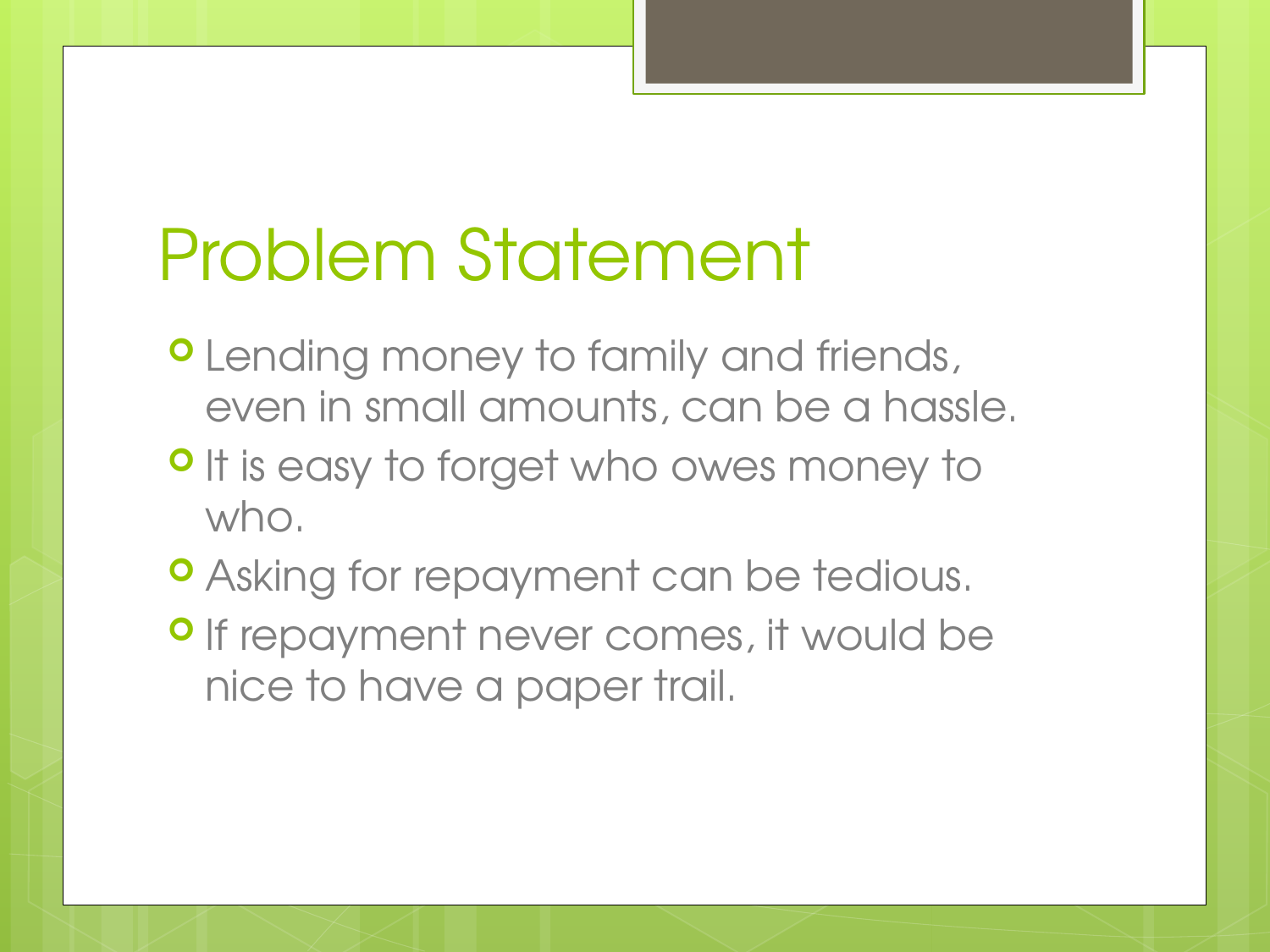

# Problem Statement
Lending money to family and friends, even in small amounts, can be a hassle.
It is easy to forget who owes money to who.
Asking for repayment can be tedious.
If repayment never comes, it would be nice to have a paper trail.